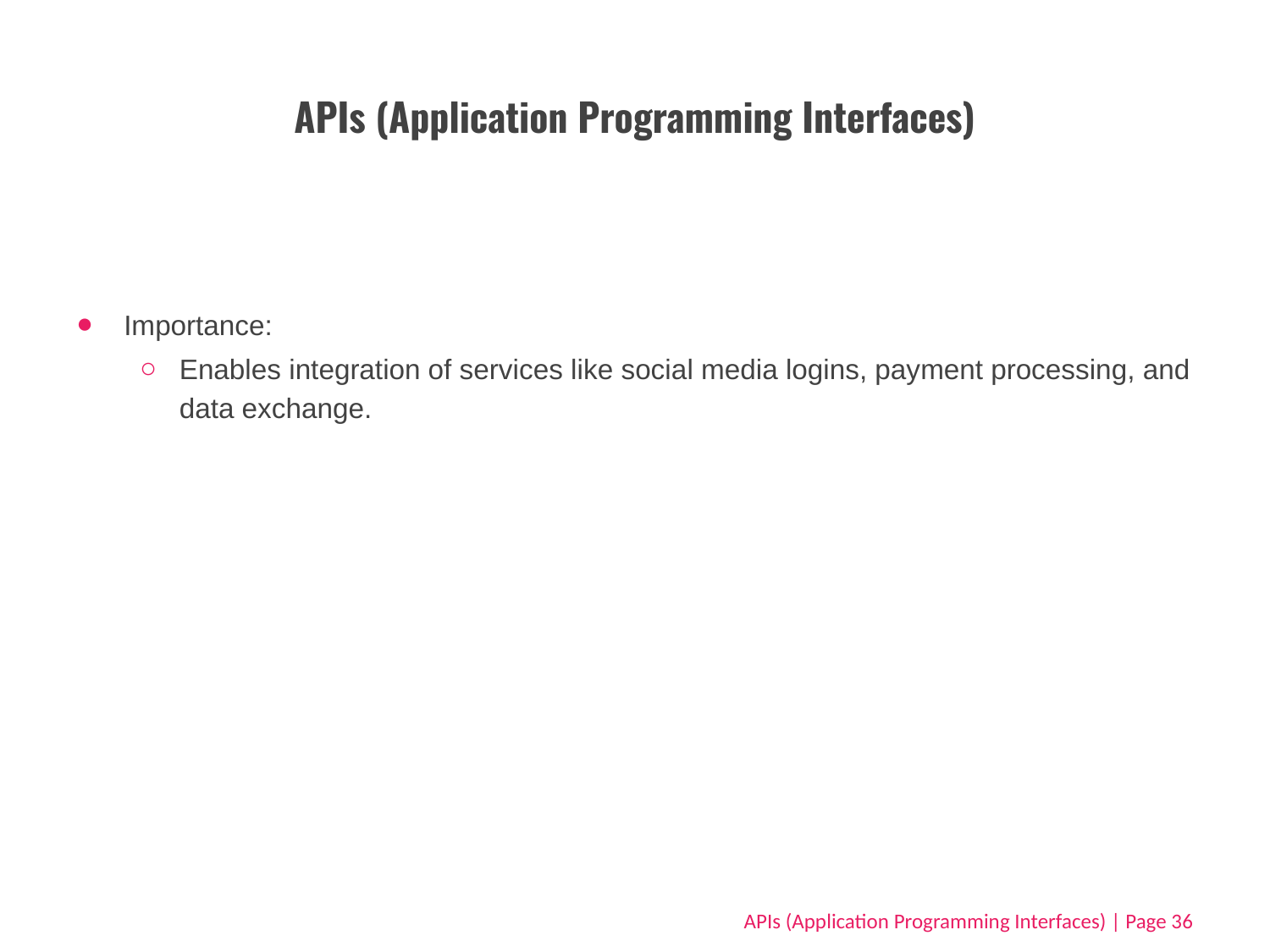

# APIs (Application Programming Interfaces)

Importance:
Enables integration of services like social media logins, payment processing, and data exchange.

APIs (Application Programming Interfaces) | Page 36